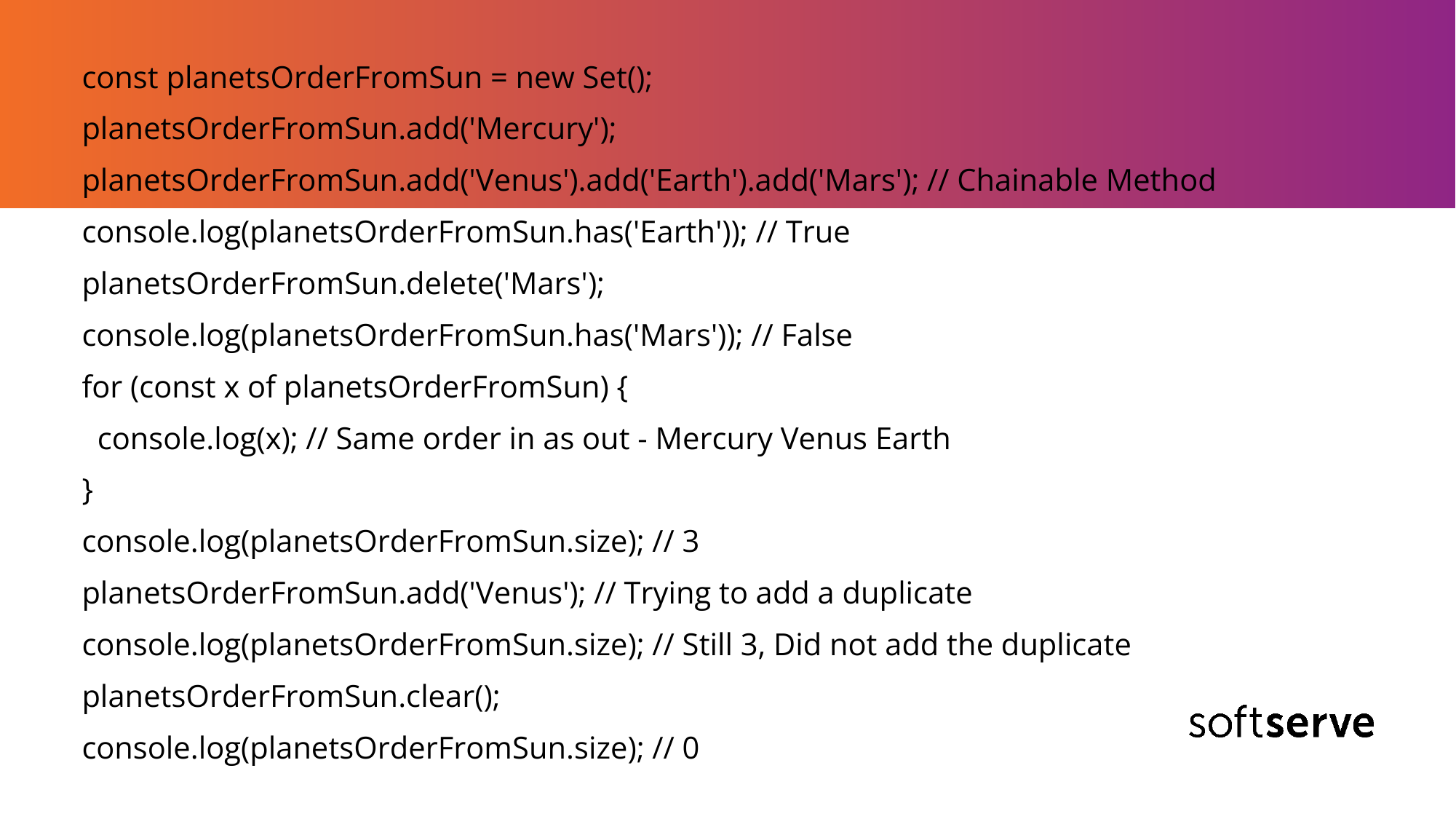

const planetsOrderFromSun = new Set();
planetsOrderFromSun.add('Mercury');
planetsOrderFromSun.add('Venus').add('Earth').add('Mars'); // Chainable Method
console.log(planetsOrderFromSun.has('Earth')); // True
planetsOrderFromSun.delete('Mars');
console.log(planetsOrderFromSun.has('Mars')); // False
for (const x of planetsOrderFromSun) {
  console.log(x); // Same order in as out - Mercury Venus Earth
}
console.log(planetsOrderFromSun.size); // 3
planetsOrderFromSun.add('Venus'); // Trying to add a duplicate
console.log(planetsOrderFromSun.size); // Still 3, Did not add the duplicate
planetsOrderFromSun.clear();
console.log(planetsOrderFromSun.size); // 0